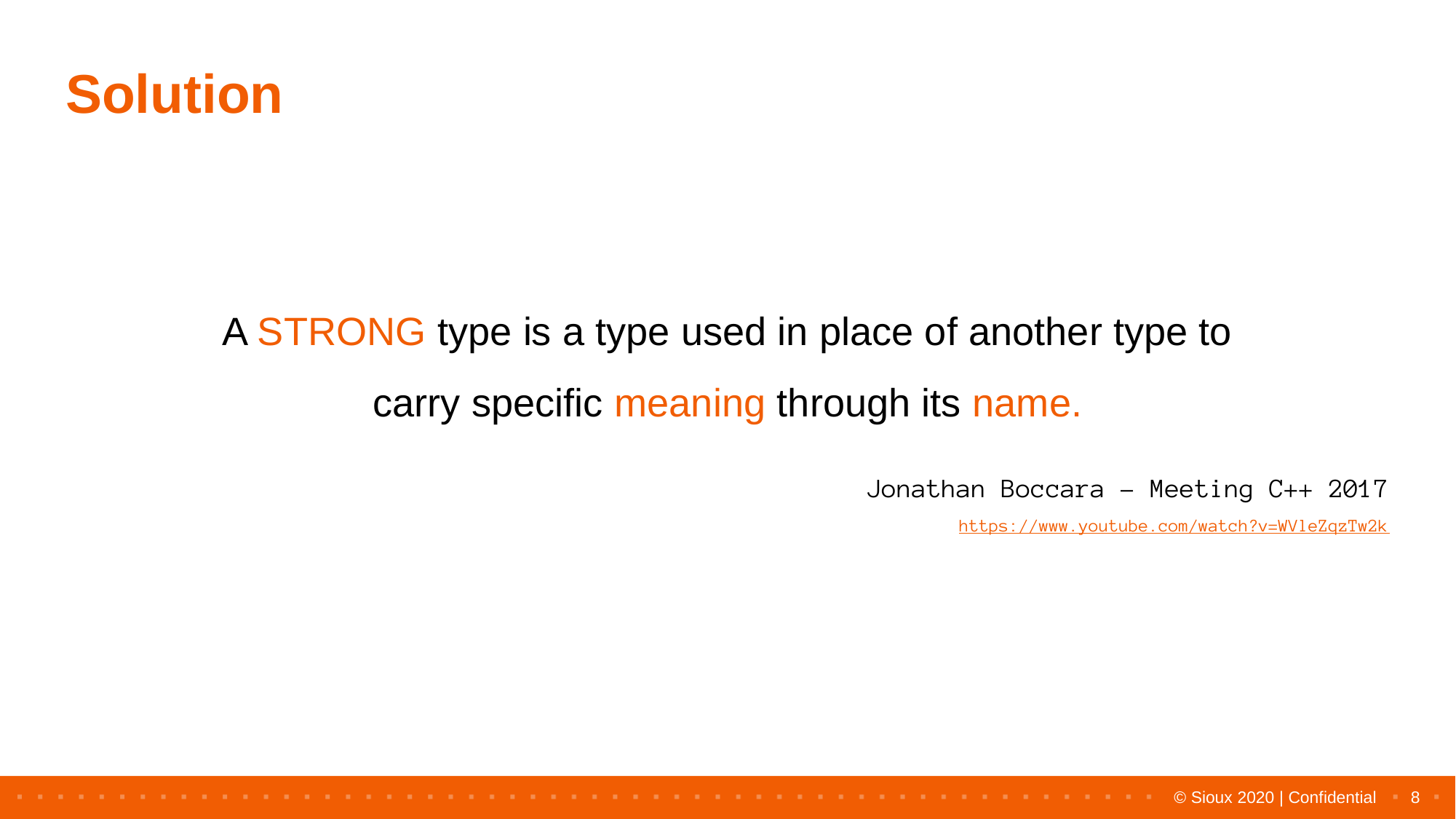

# Solution
A STRONG type is a type used in place of another type to
carry specific meaning through its name.

Jonathan Boccara - Meeting C++ 2017
https://www.youtube.com/watch?v=WVleZqzTw2k
8
© Sioux 2020 | Confidential